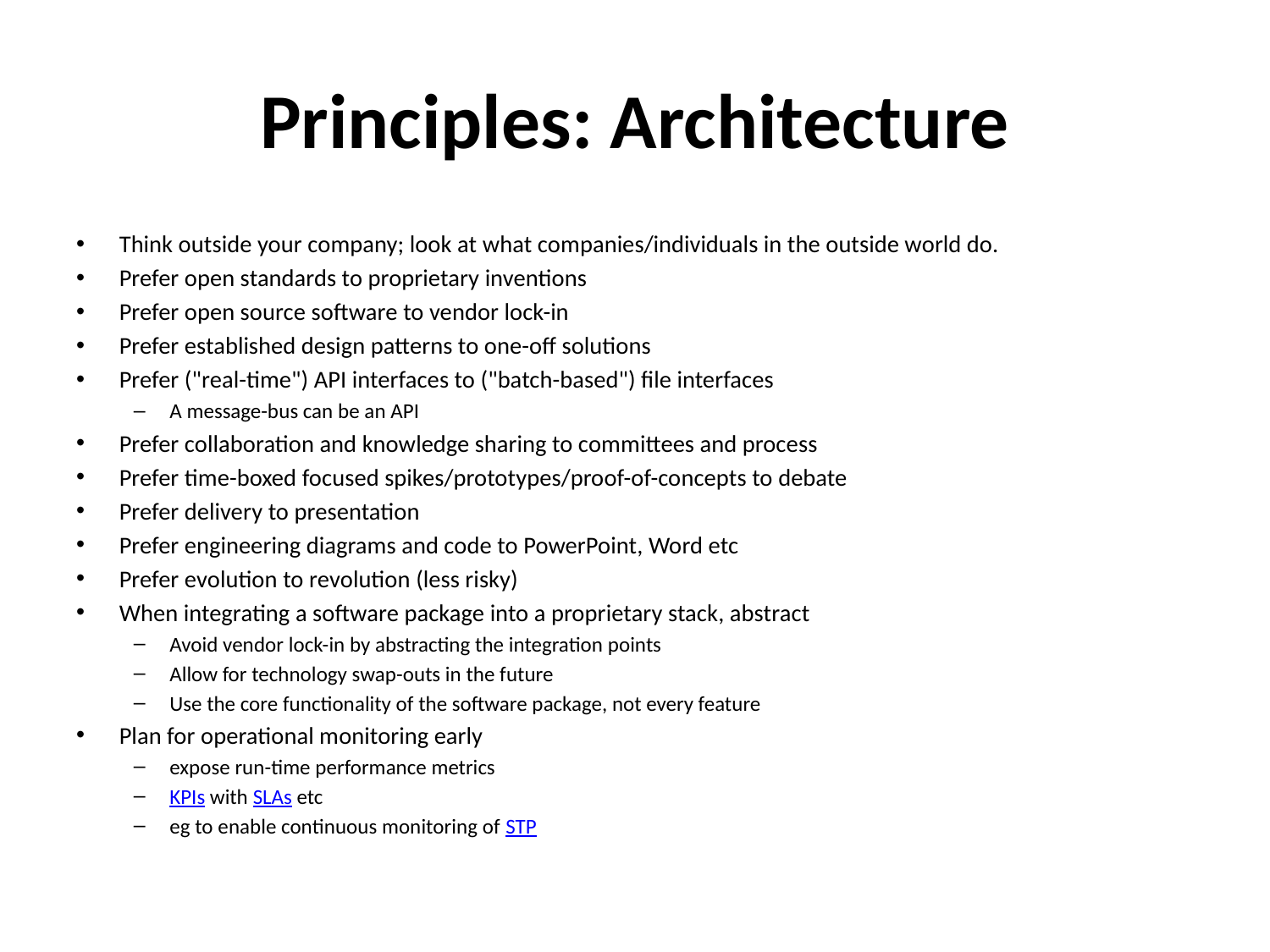

# Principles: Architecture
Think outside your company; look at what companies/individuals in the outside world do.
Prefer open standards to proprietary inventions
Prefer open source software to vendor lock-in
Prefer established design patterns to one-off solutions
Prefer ("real-time") API interfaces to ("batch-based") file interfaces
A message-bus can be an API
Prefer collaboration and knowledge sharing to committees and process
Prefer time-boxed focused spikes/prototypes/proof-of-concepts to debate
Prefer delivery to presentation
Prefer engineering diagrams and code to PowerPoint, Word etc
Prefer evolution to revolution (less risky)
When integrating a software package into a proprietary stack, abstract
Avoid vendor lock-in by abstracting the integration points
Allow for technology swap-outs in the future
Use the core functionality of the software package, not every feature
Plan for operational monitoring early
expose run-time performance metrics
KPIs with SLAs etc
eg to enable continuous monitoring of STP